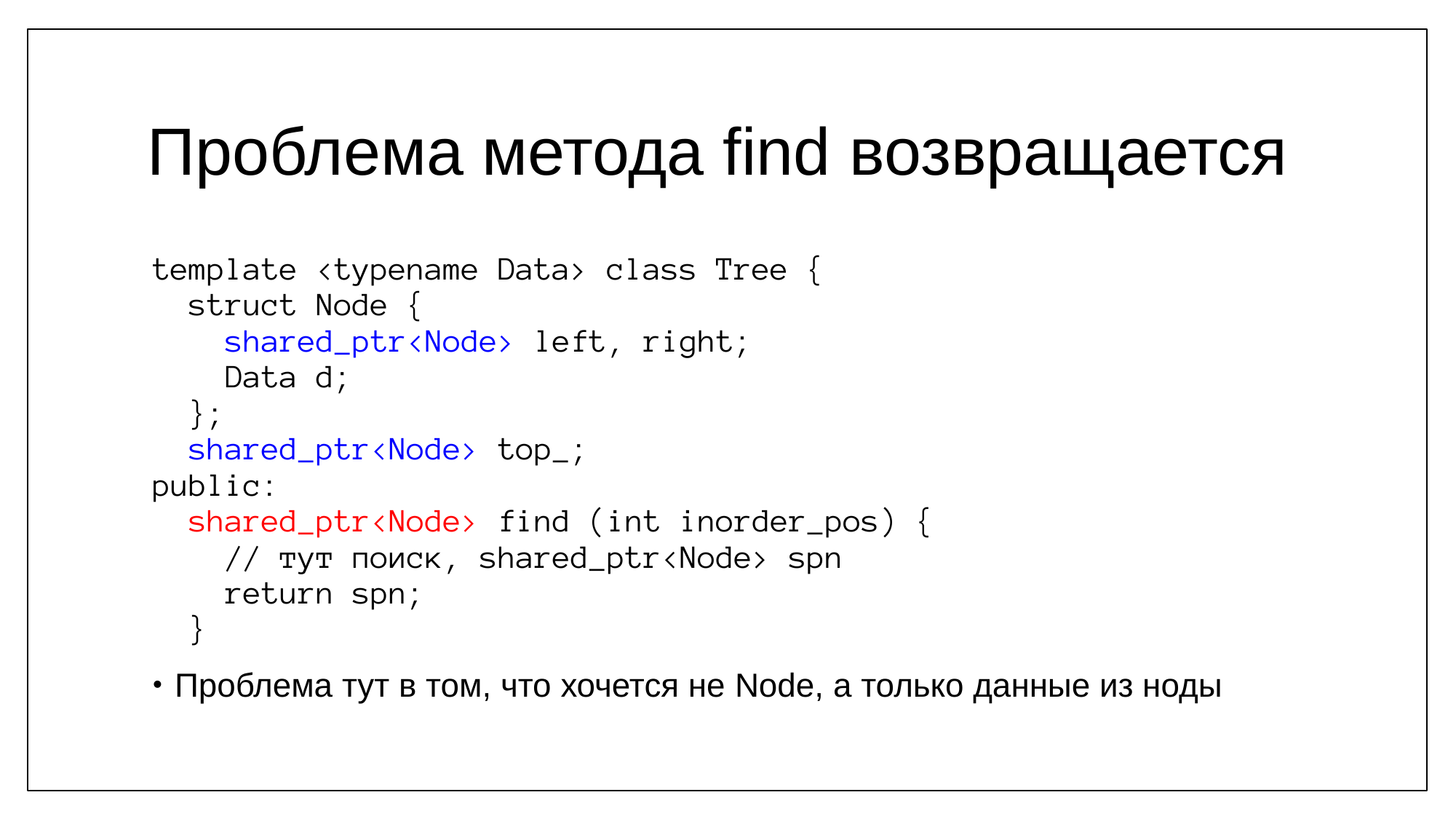

# Проблема метода find возвращается
template <typename Data> class Tree {
  struct Node {
    shared_ptr<Node> left, right;
    Data d;
  };
  shared_ptr<Node> top_;
public:
  shared_ptr<Node> find (int inorder_pos) {
    // тут поиск, shared_ptr<Node> spn
    return spn;
  }
Проблема тут в том, что хочется не Node, а только данные из ноды